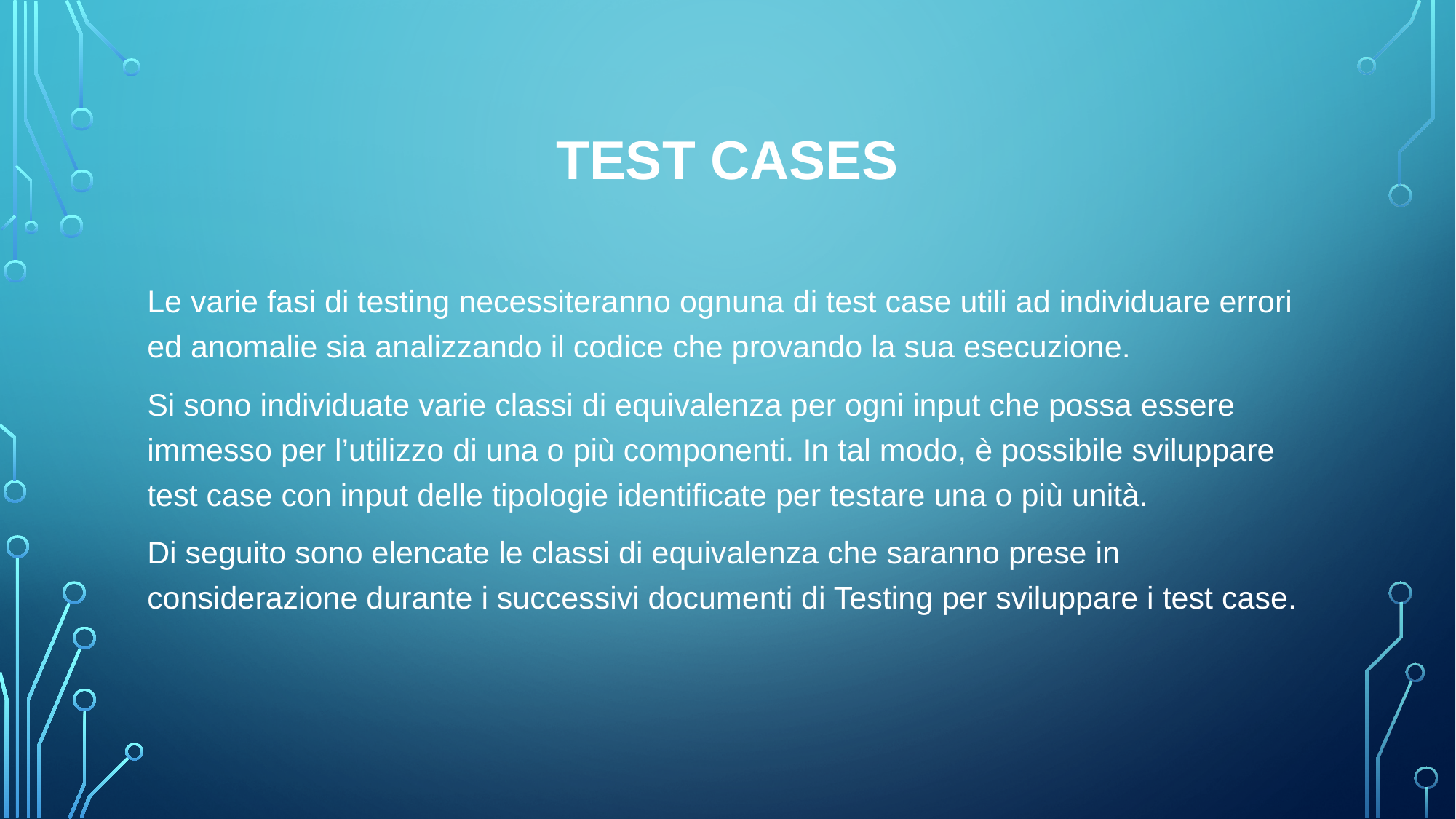

# Test Cases
Le varie fasi di testing necessiteranno ognuna di test case utili ad individuare errori ed anomalie sia analizzando il codice che provando la sua esecuzione.
Si sono individuate varie classi di equivalenza per ogni input che possa essere immesso per l’utilizzo di una o più componenti. In tal modo, è possibile sviluppare test case con input delle tipologie identificate per testare una o più unità.
Di seguito sono elencate le classi di equivalenza che saranno prese in considerazione durante i successivi documenti di Testing per sviluppare i test case.